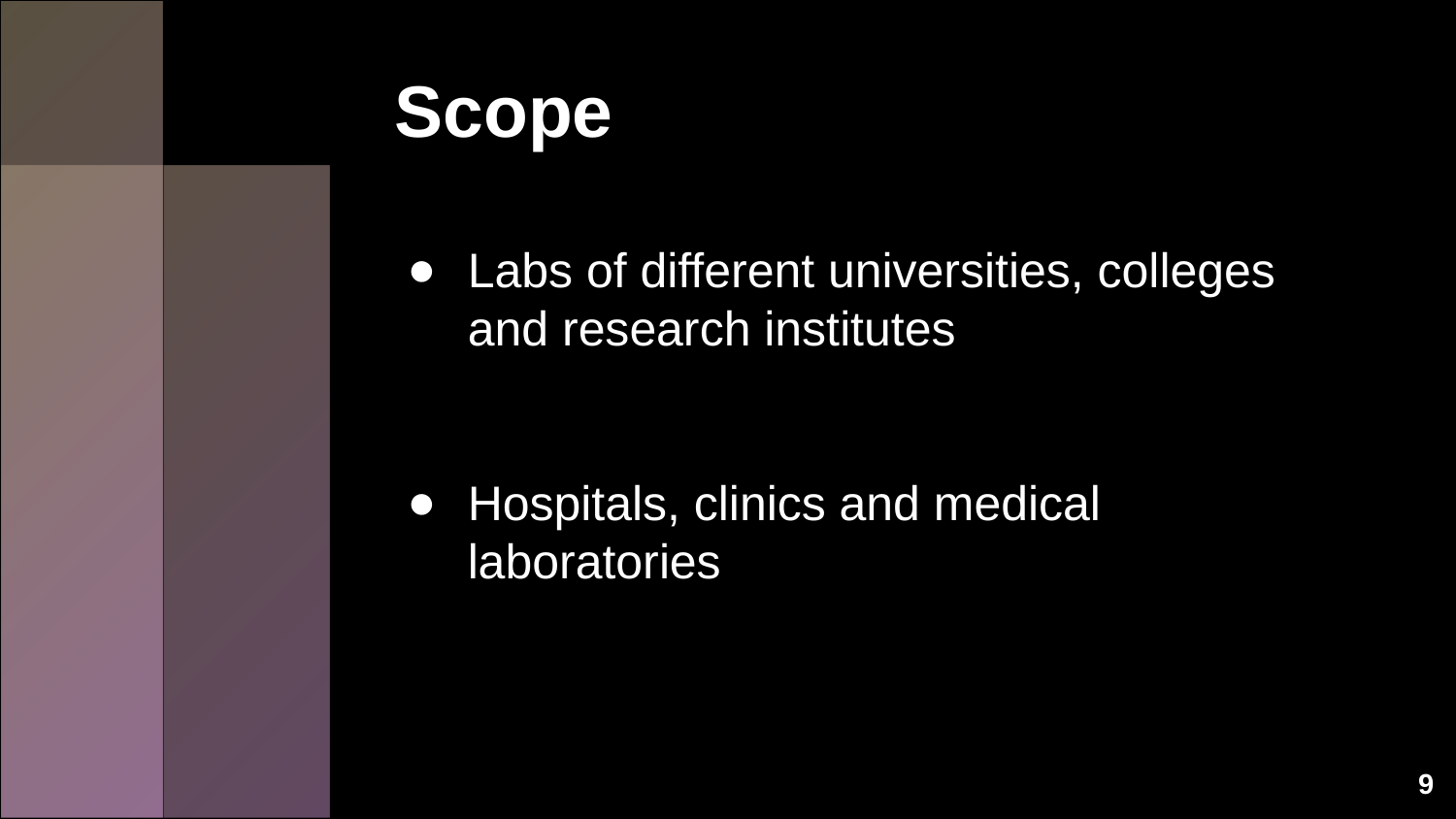

# Scope

Labs of different universities, colleges and research institutes

Hospitals, clinics and medical laboratories

9